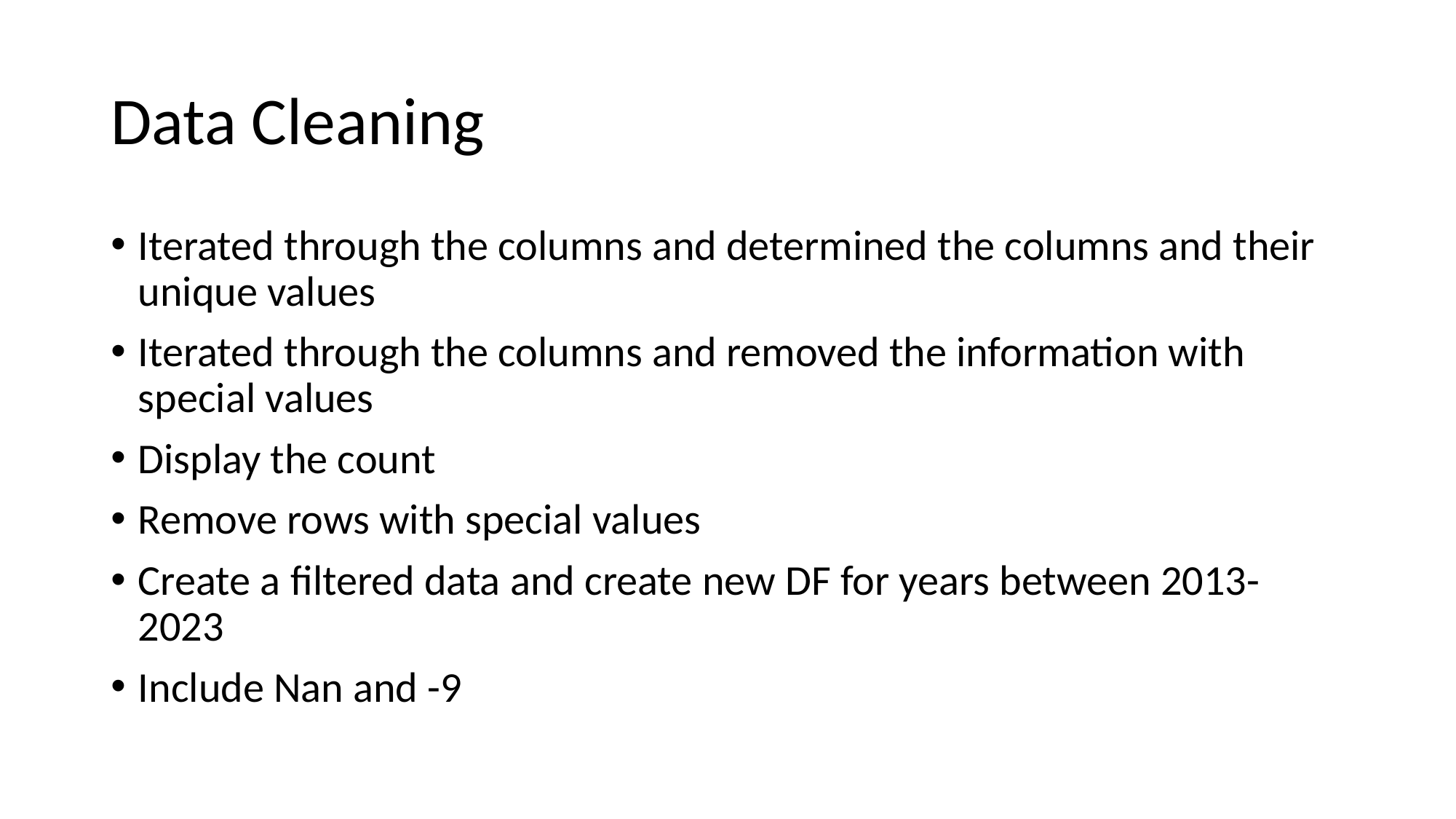

# Data Cleaning
Iterated through the columns and determined the columns and their unique values
Iterated through the columns and removed the information with special values
Display the count
Remove rows with special values
Create a filtered data and create new DF for years between 2013-2023
Include Nan and -9